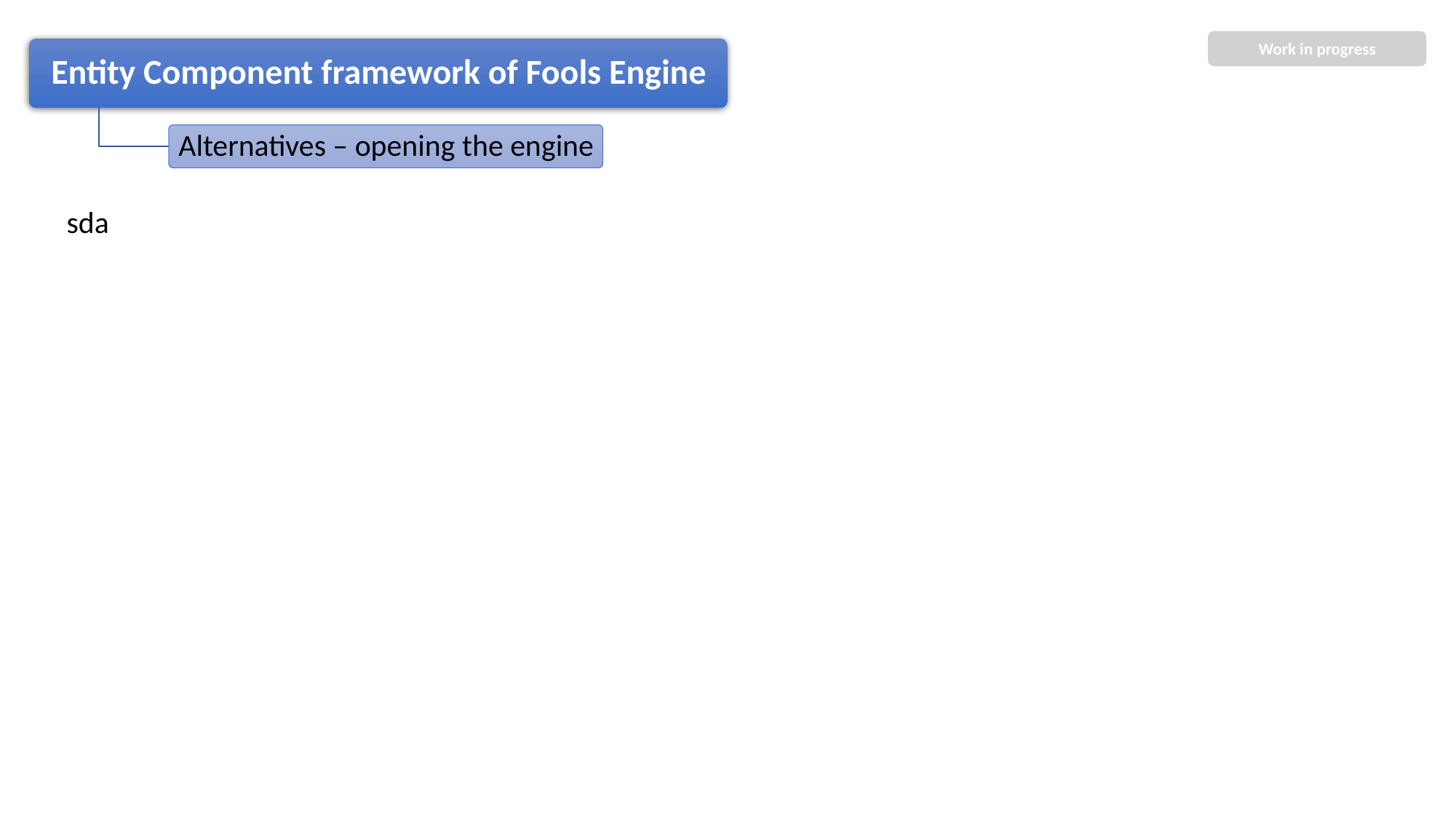

Work in progress
Entity Component framework of Fools Engine
Alternatives – opening the engine
sda